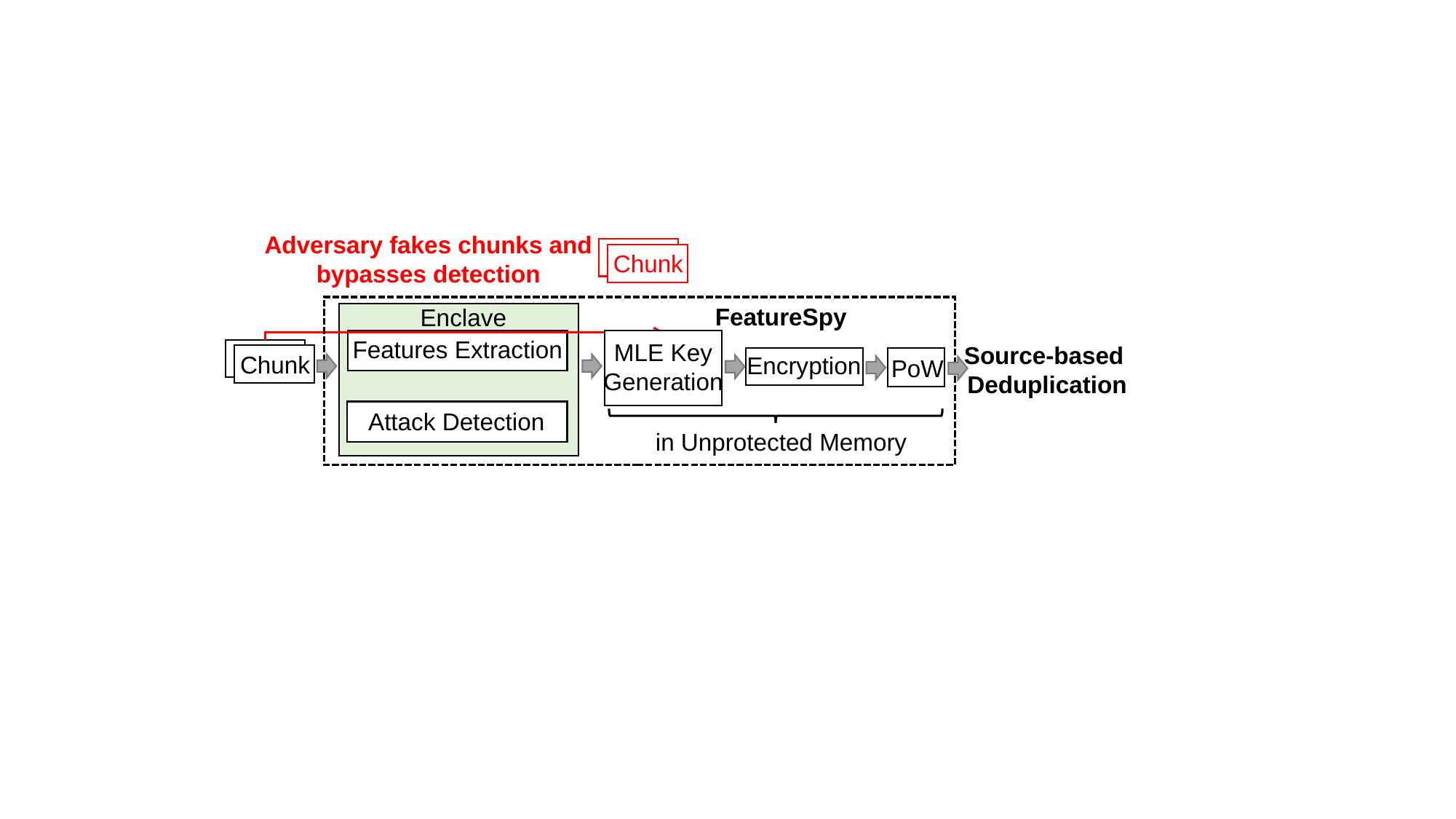

Adversary fakes chunks and bypasses detection

Chunk

FeatureSpy

Enclave

Features Extraction

Attack Detection

MLE Key
Generation
Source-based
Deduplication

Chunk

Encryption

PoW

in Unprotected Memory